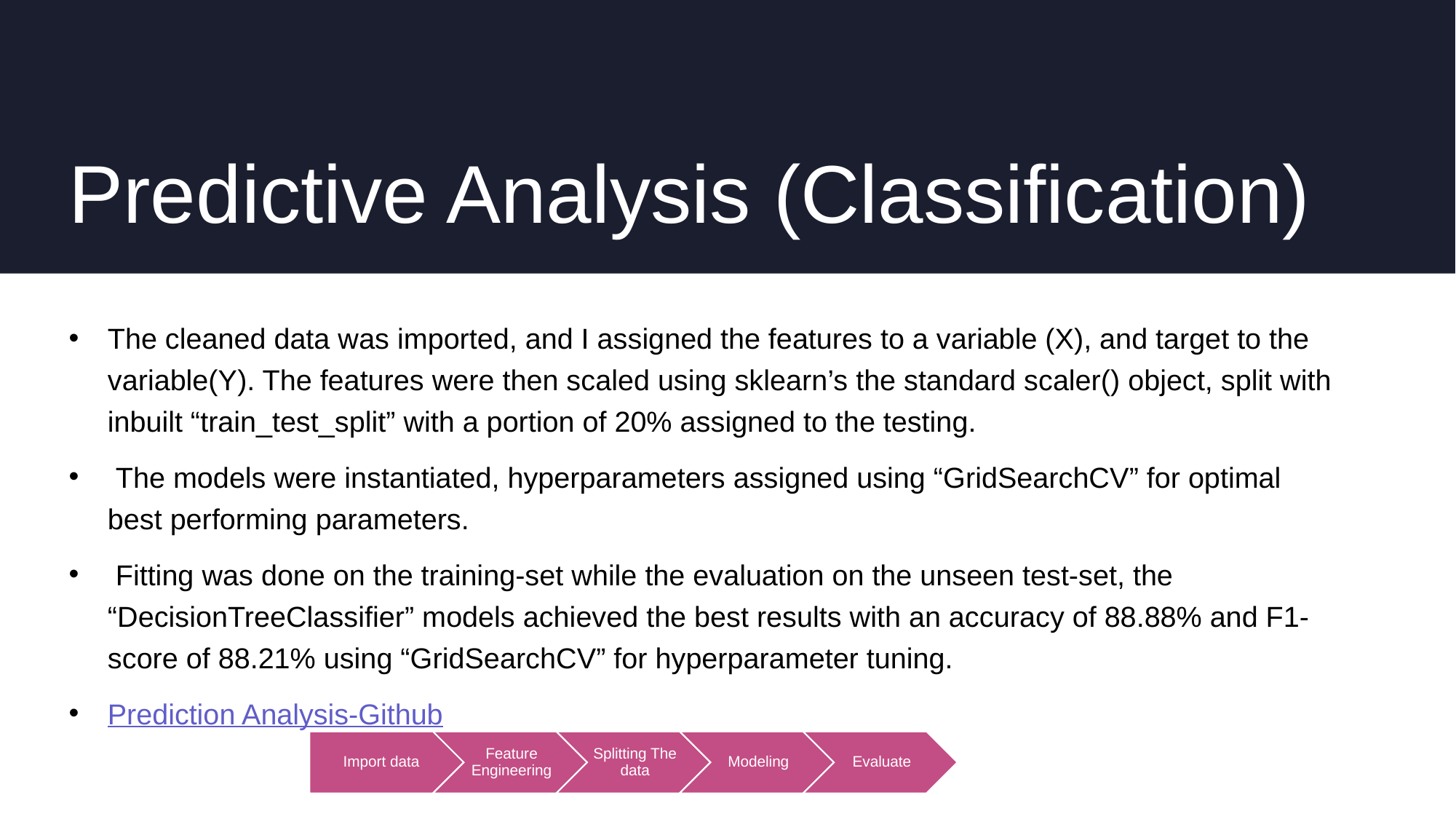

# Predictive Analysis (Classification)
The cleaned data was imported, and I assigned the features to a variable (X), and target to the variable(Y). The features were then scaled using sklearn’s the standard scaler() object, split with inbuilt “train_test_split” with a portion of 20% assigned to the testing.
 The models were instantiated, hyperparameters assigned using “GridSearchCV” for optimal best performing parameters.
 Fitting was done on the training-set while the evaluation on the unseen test-set, the “DecisionTreeClassifier” models achieved the best results with an accuracy of 88.88% and F1-score of 88.21% using “GridSearchCV” for hyperparameter tuning.
Prediction Analysis-Github
Import data
Feature Engineering
Splitting The data
Modeling
Evaluate